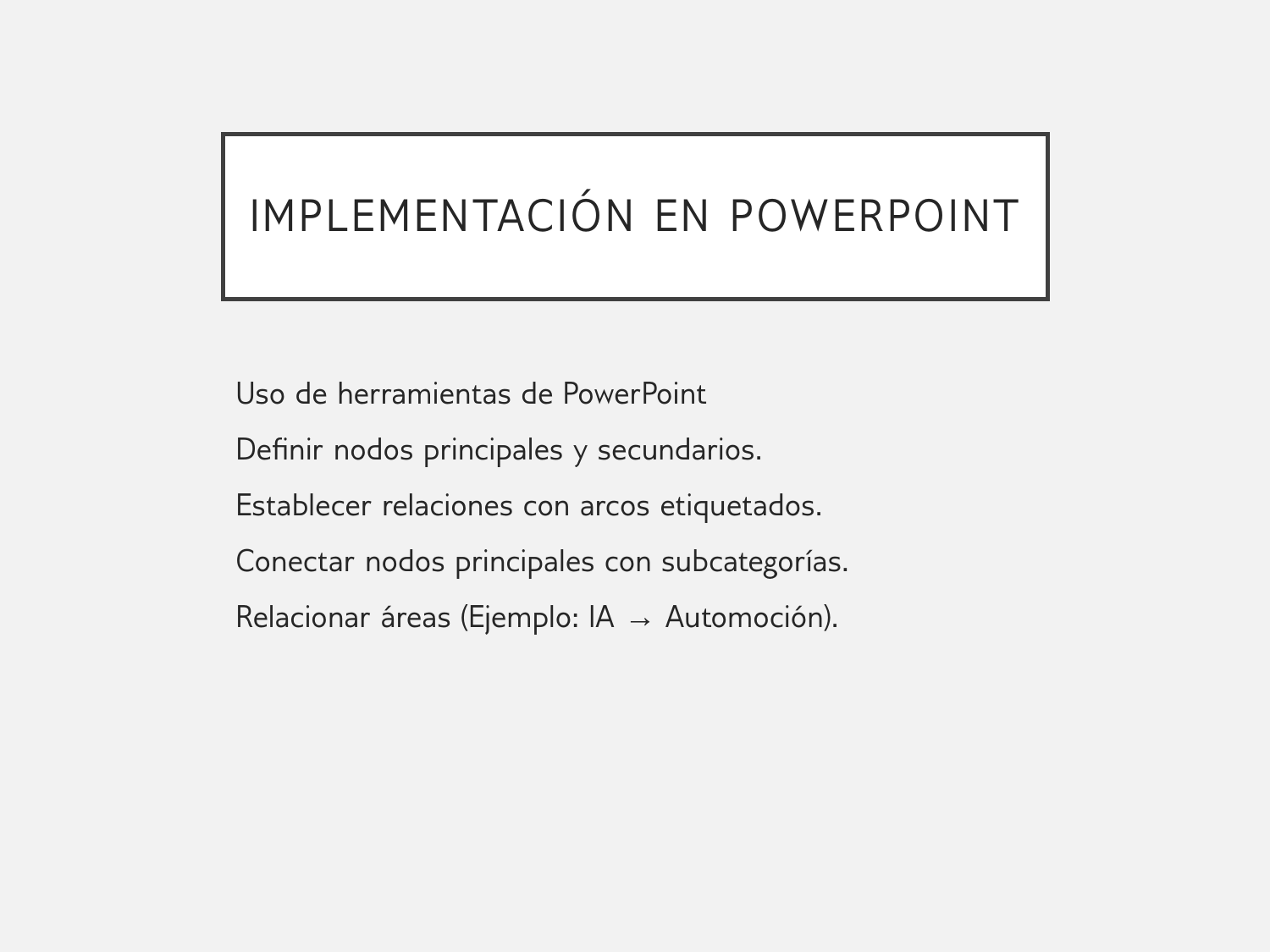

# Implementación en PowerPoint
Uso de herramientas de PowerPoint
Definir nodos principales y secundarios.
Establecer relaciones con arcos etiquetados.
Conectar nodos principales con subcategorías.
Relacionar áreas (Ejemplo: IA → Automoción).